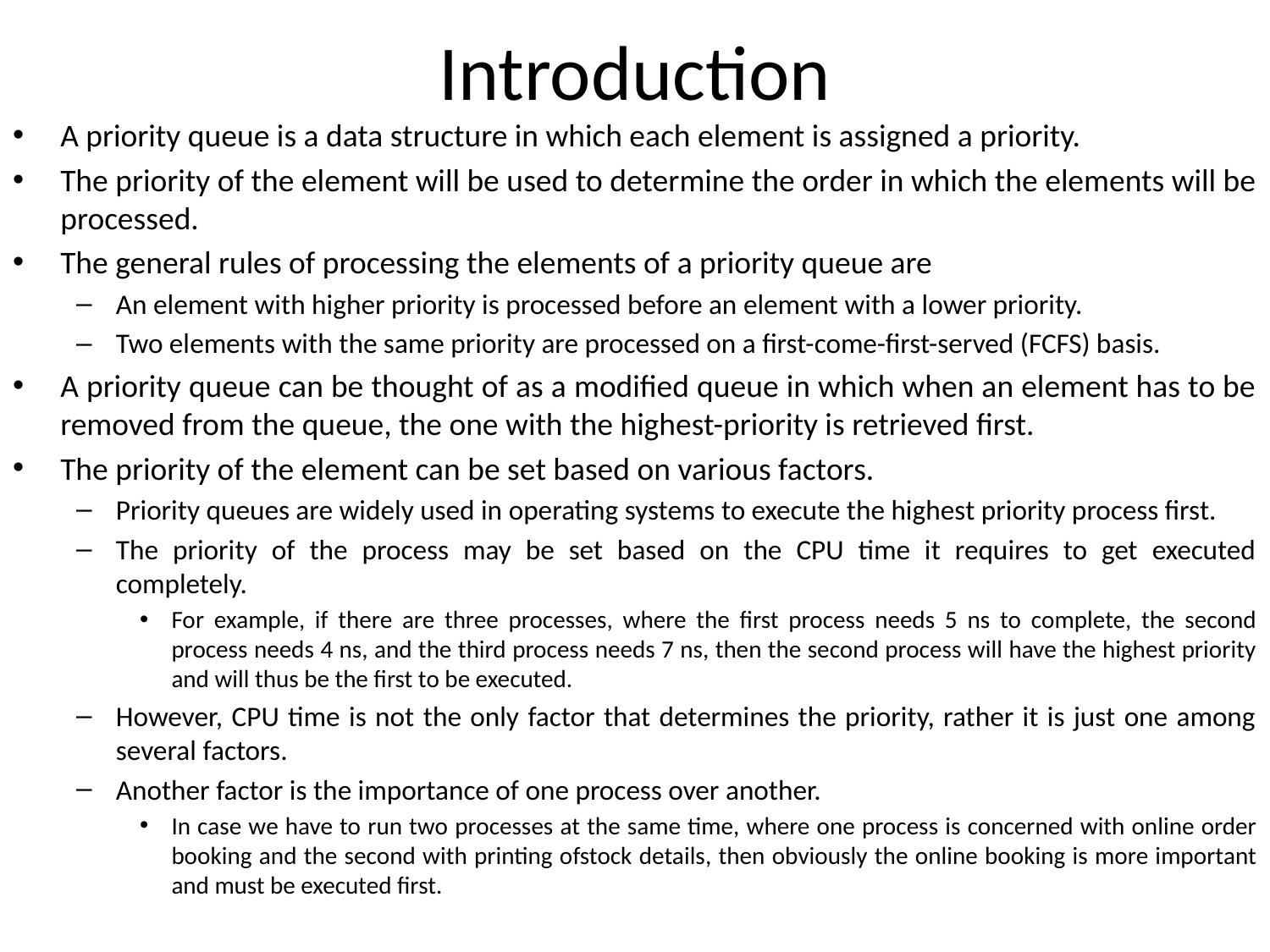

# Introduction
A priority queue is a data structure in which each element is assigned a priority.
The priority of the element will be used to determine the order in which the elements will be processed.
The general rules of processing the elements of a priority queue are
An element with higher priority is processed before an element with a lower priority.
Two elements with the same priority are processed on a first-come-first-served (FCFS) basis.
A priority queue can be thought of as a modified queue in which when an element has to be removed from the queue, the one with the highest-priority is retrieved first.
The priority of the element can be set based on various factors.
Priority queues are widely used in operating systems to execute the highest priority process first.
The priority of the process may be set based on the CPU time it requires to get executed completely.
For example, if there are three processes, where the first process needs 5 ns to complete, the second process needs 4 ns, and the third process needs 7 ns, then the second process will have the highest priority and will thus be the first to be executed.
However, CPU time is not the only factor that determines the priority, rather it is just one among several factors.
Another factor is the importance of one process over another.
In case we have to run two processes at the same time, where one process is concerned with online order booking and the second with printing ofstock details, then obviously the online booking is more important and must be executed first.